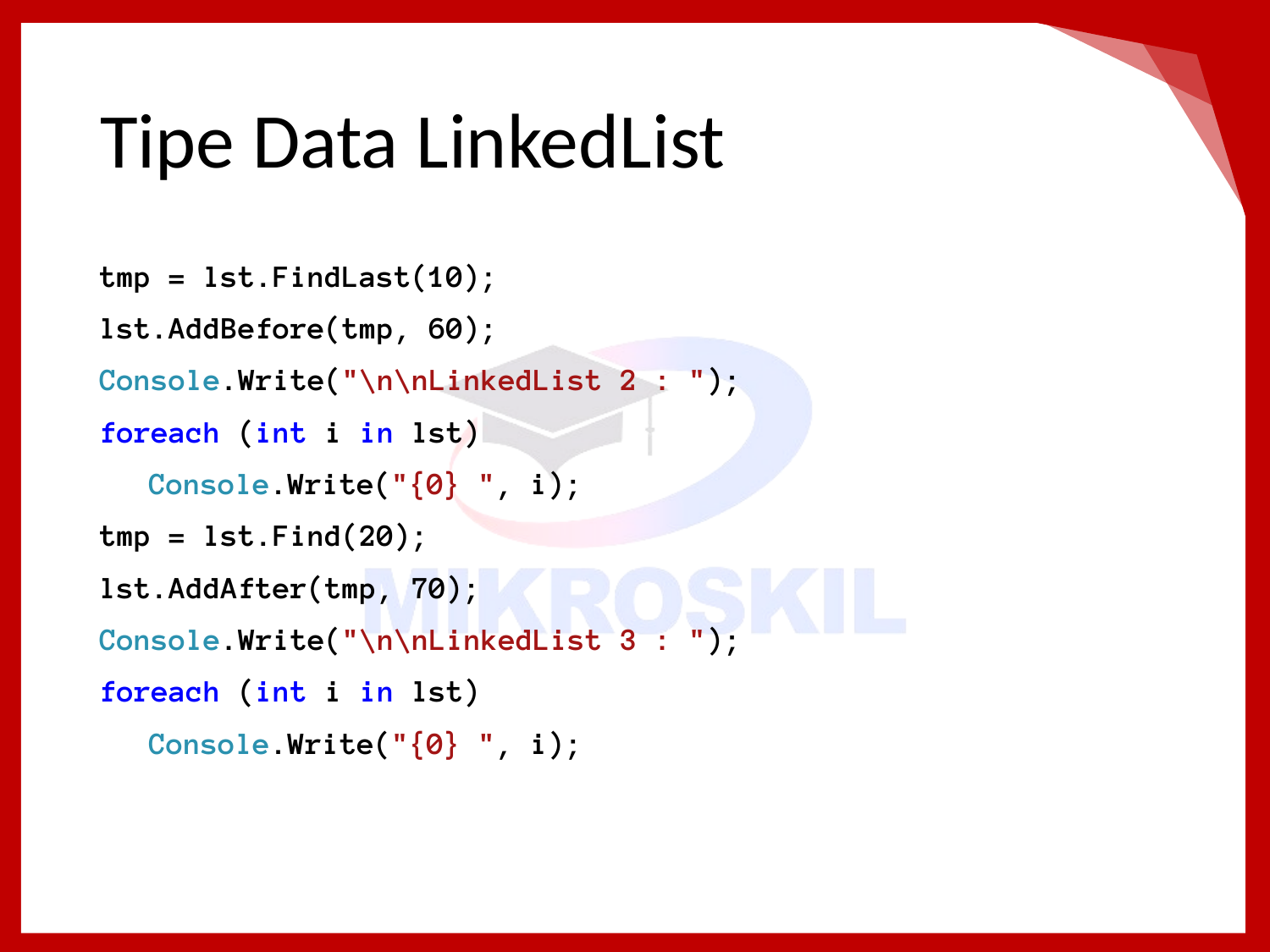

# Tipe Data LinkedList
tmp = lst.FindLast(10);
lst.AddBefore(tmp, 60);
Console.Write("\n\nLinkedList 2 : ");
foreach (int i in lst)
Console.Write("{0} ", i);
tmp = lst.Find(20);
lst.AddAfter(tmp, 70);
Console.Write("\n\nLinkedList 3 : ");
foreach (int i in lst)
Console.Write("{0} ", i);